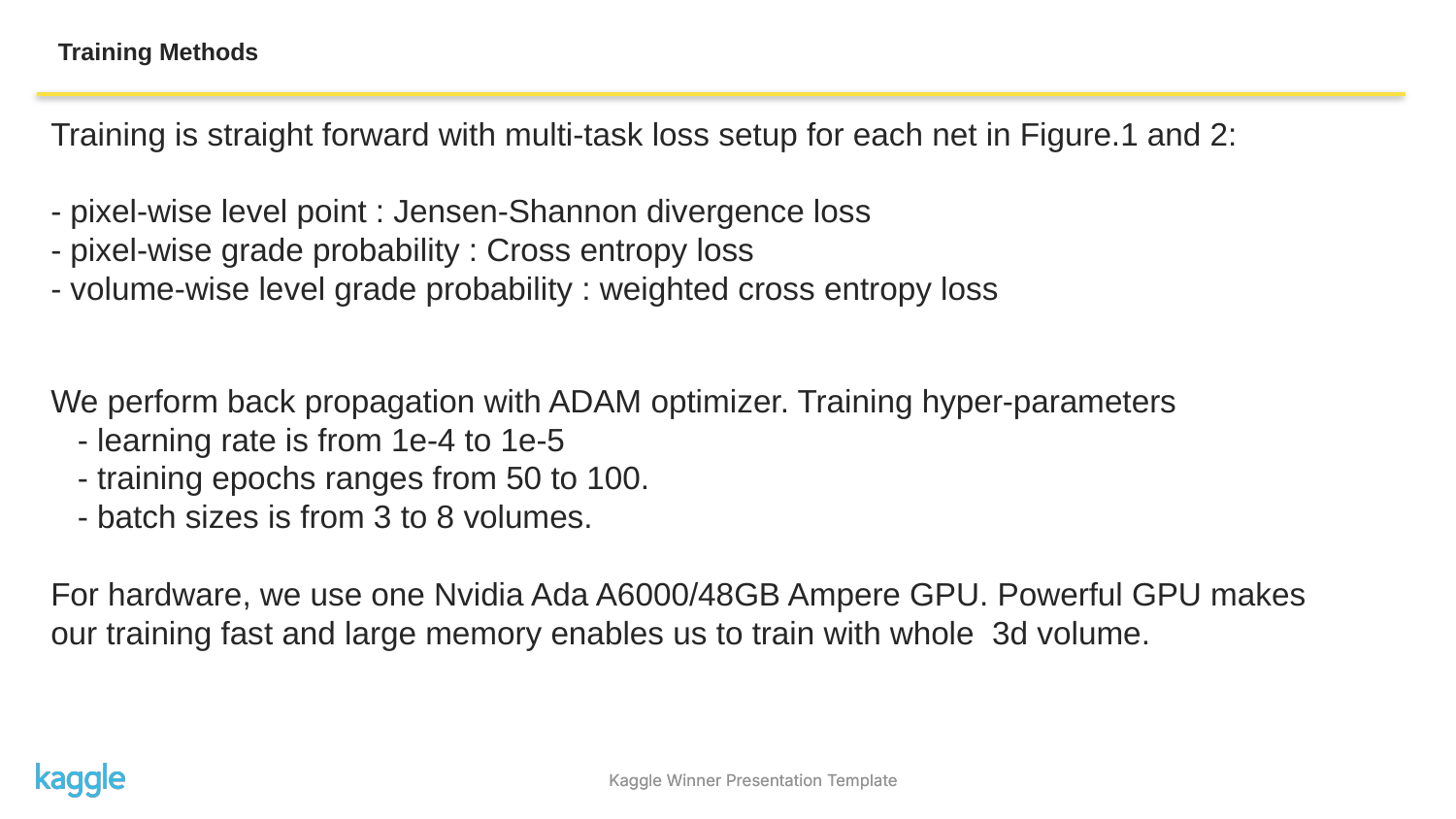

Training Methods

Training is straight forward with multi-task loss setup for each net in Figure.1 and 2:

- pixel-wise level point : Jensen-Shannon divergence loss
- pixel-wise grade probability : Cross entropy loss
- volume-wise level grade probability : weighted cross entropy loss
We perform back propagation with ADAM optimizer. Training hyper-parameters
   - learning rate is from 1e-4 to 1e-5
   - training epochs ranges from 50 to 100.
   - batch sizes is from 3 to 8 volumes. For hardware, we use one Nvidia Ada A6000/48GB Ampere GPU. Powerful GPU makes our training fast and large memory enables us to train with whole  3d volume.
Kaggle Winner Presentation Template
12